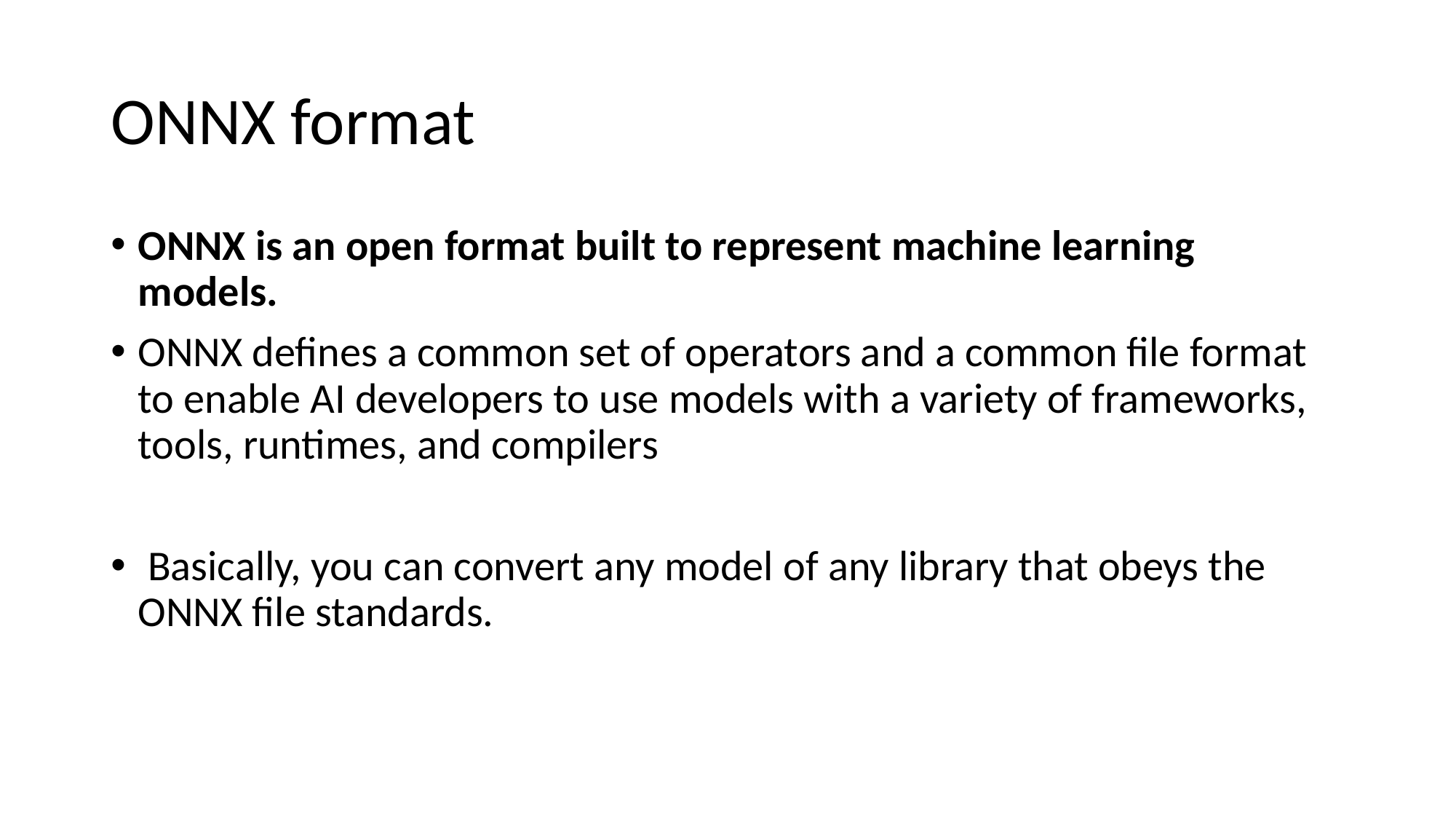

# ONNX format
ONNX is an open format built to represent machine learning models.
ONNX defines a common set of operators and a common file format to enable AI developers to use models with a variety of frameworks, tools, runtimes, and compilers

 Basically, you can convert any model of any library that obeys the ONNX file standards.